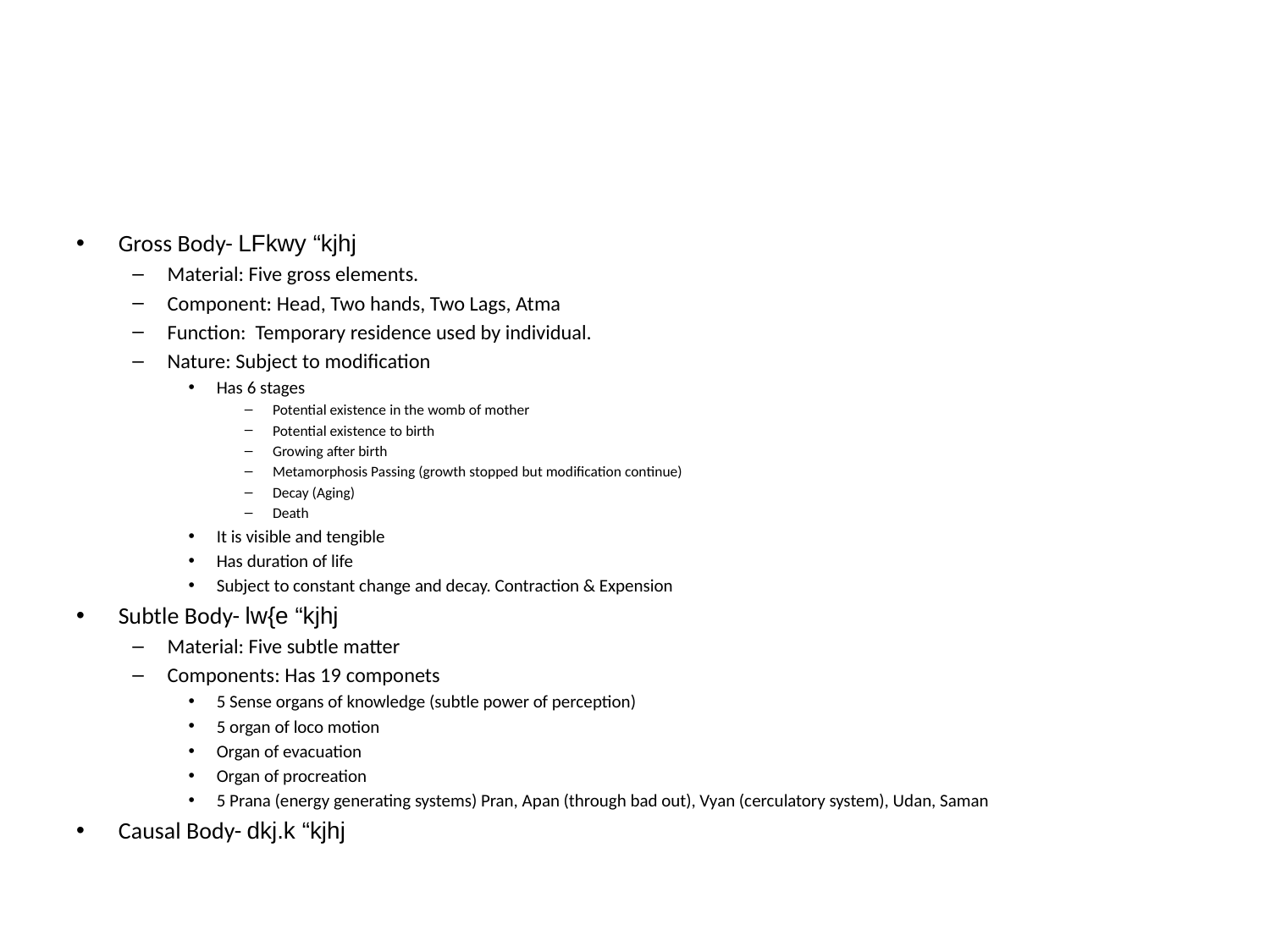

#
Gross Body- LFkwy “kjhj
Material: Five gross elements.
Component: Head, Two hands, Two Lags, Atma
Function:  Temporary residence used by individual.
Nature: Subject to modification
Has 6 stages
Potential existence in the womb of mother
Potential existence to birth
Growing after birth
Metamorphosis Passing (growth stopped but modification continue)
Decay (Aging)
Death
It is visible and tengible
Has duration of life
Subject to constant change and decay. Contraction & Expension
Subtle Body- lw{e “kjhj
Material: Five subtle matter
Components: Has 19 componets
5 Sense organs of knowledge (subtle power of perception)
5 organ of loco motion
Organ of evacuation
Organ of procreation
5 Prana (energy generating systems) Pran, Apan (through bad out), Vyan (cerculatory system), Udan, Saman
Causal Body- dkj.k “kjhj